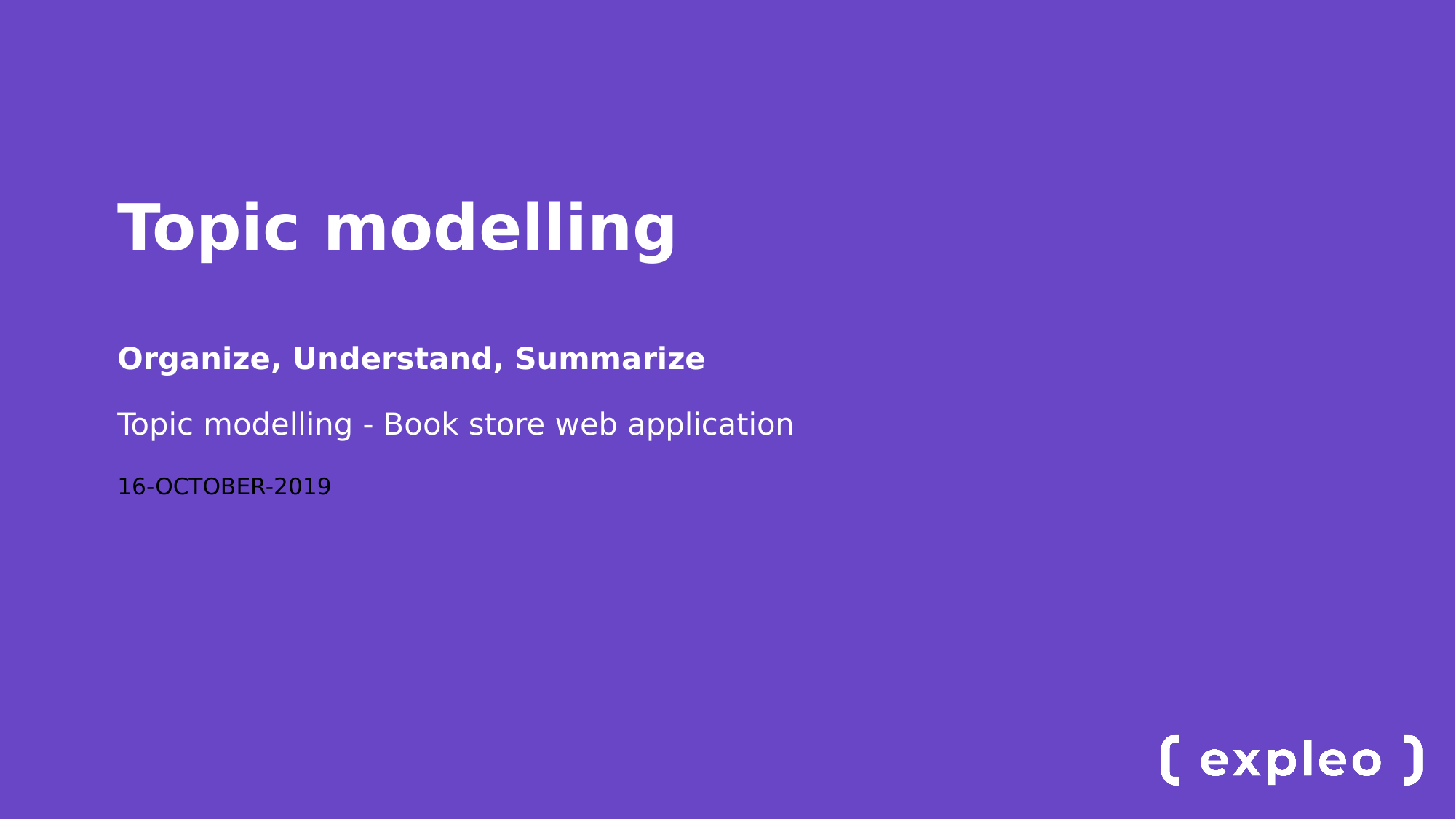

# Topic modelling Organize, Understand, Summarize
Topic modelling - Book store web application
16-October-2019